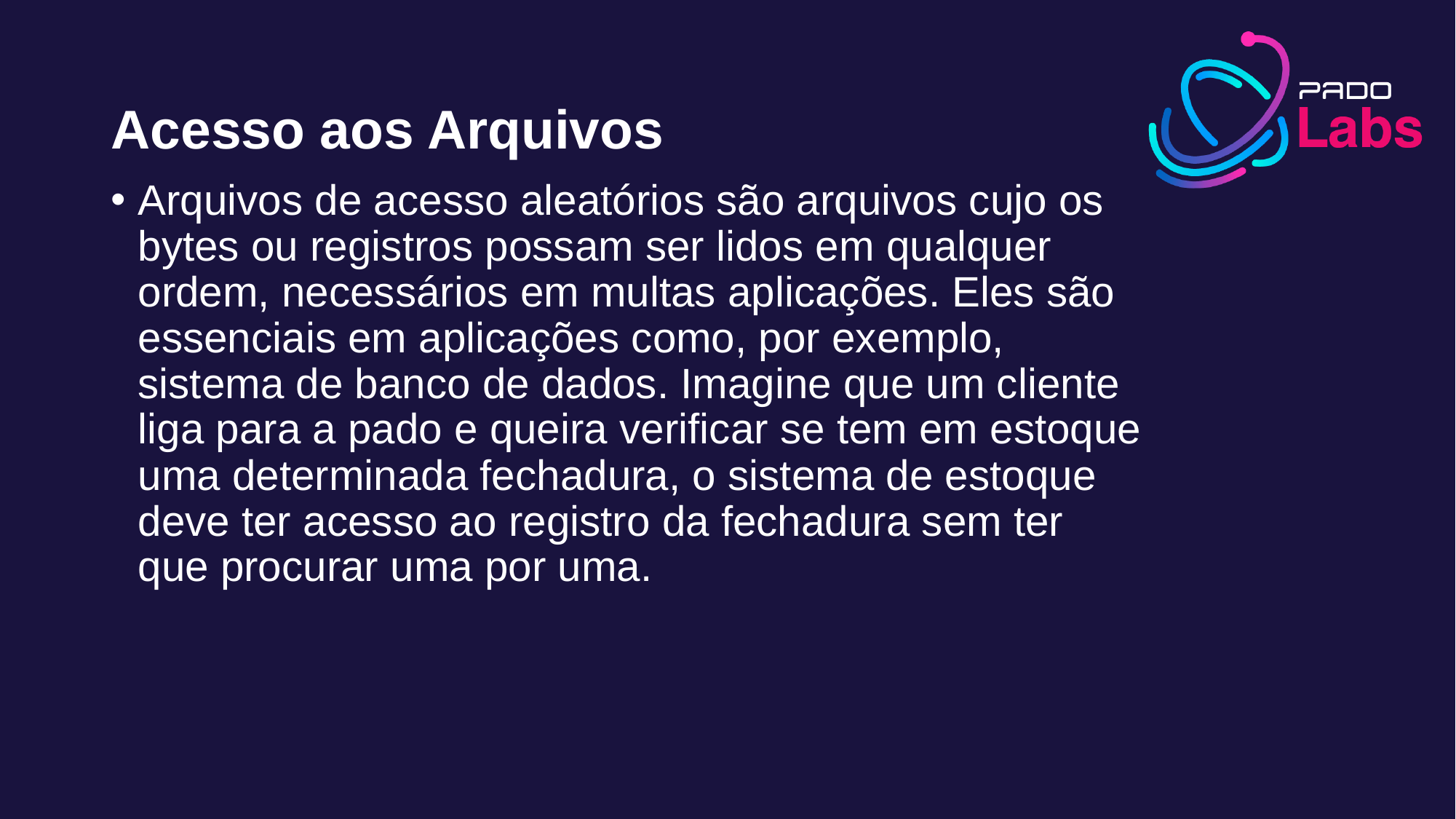

Acesso aos Arquivos
Arquivos de acesso aleatórios são arquivos cujo os bytes ou registros possam ser lidos em qualquer ordem, necessários em multas aplicações. Eles são essenciais em aplicações como, por exemplo, sistema de banco de dados. Imagine que um cliente liga para a pado e queira verificar se tem em estoque uma determinada fechadura, o sistema de estoque deve ter acesso ao registro da fechadura sem ter que procurar uma por uma.